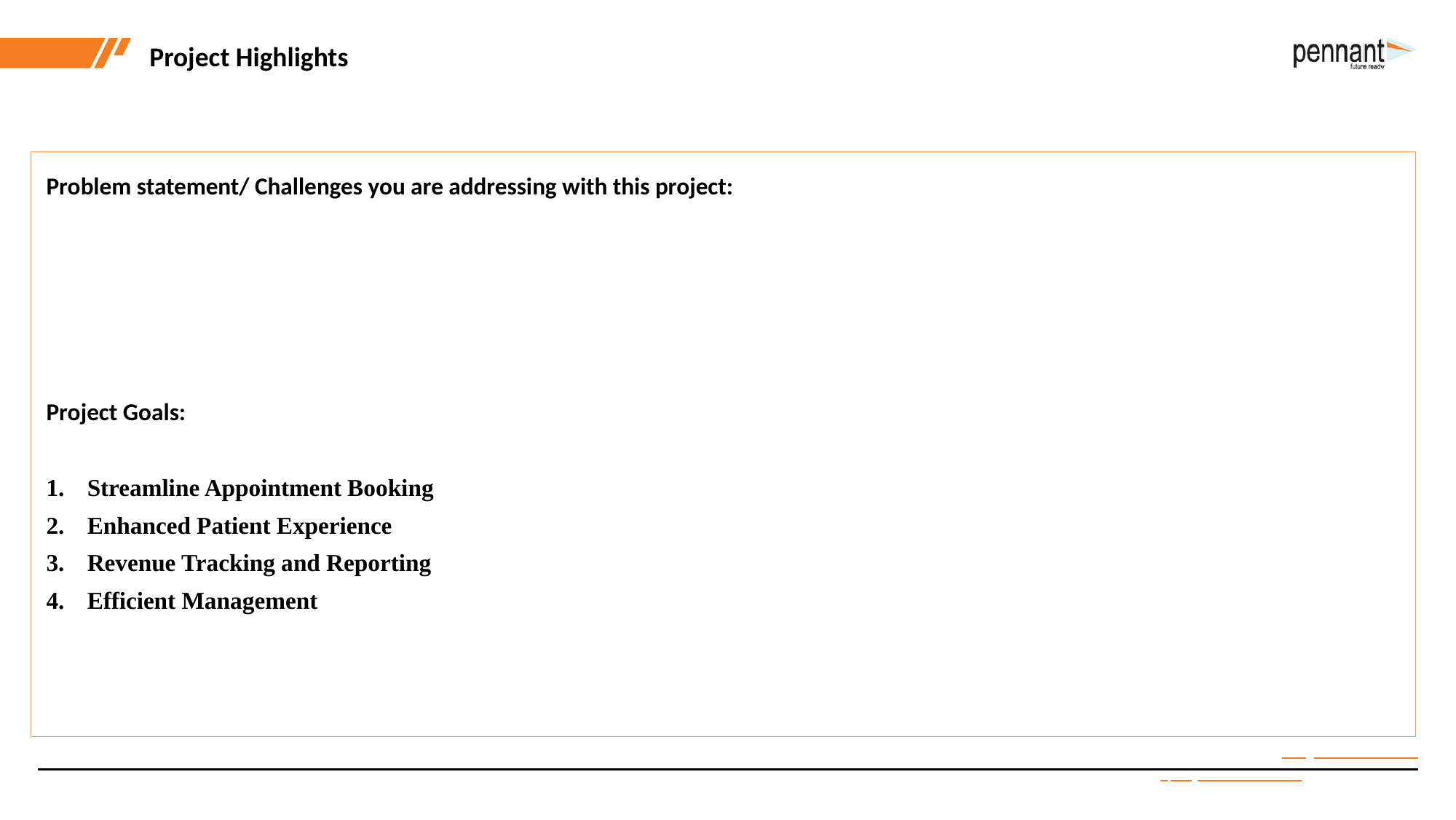

Project Highlights
Problem statement/ Challenges you are addressing with this project:

Project Goals:

Streamline Appointment Booking
Enhanced Patient Experience
Revenue Tracking and Reporting
Efficient Management